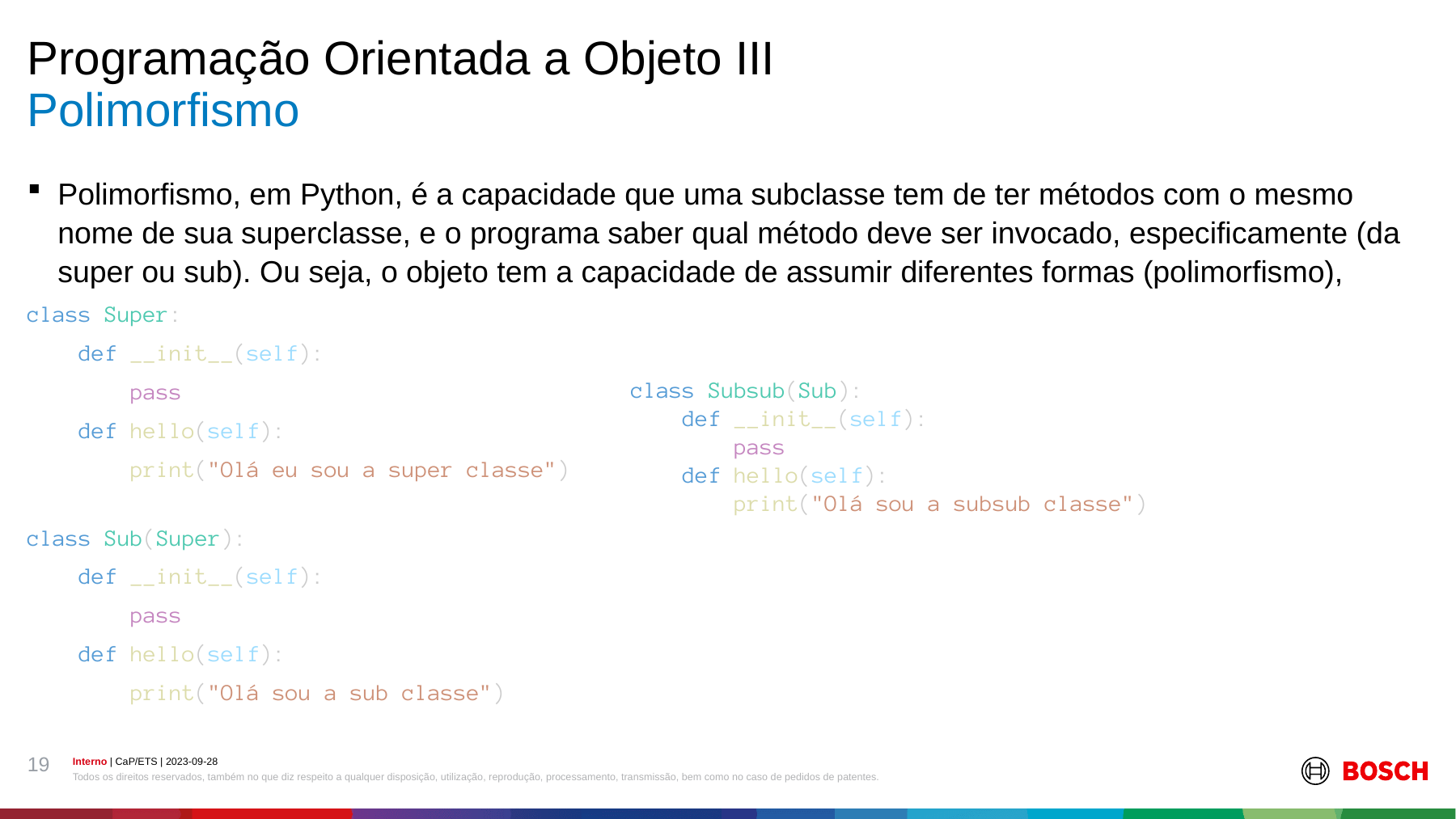

Programação Orientada a Objeto III
# Polimorfismo
Polimorfismo, em Python, é a capacidade que uma subclasse tem de ter métodos com o mesmo nome de sua superclasse, e o programa saber qual método deve ser invocado, especificamente (da super ou sub). Ou seja, o objeto tem a capacidade de assumir diferentes formas (polimorfismo),
class Super:
    def __init__(self):
        pass
    def hello(self):
        print("Olá eu sou a super classe")
class Sub(Super):
    def __init__(self):
        pass
    def hello(self):
        print("Olá sou a sub classe")

class Subsub(Sub):
    def __init__(self):
        pass
    def hello(self):
        print("Olá sou a subsub classe")

19